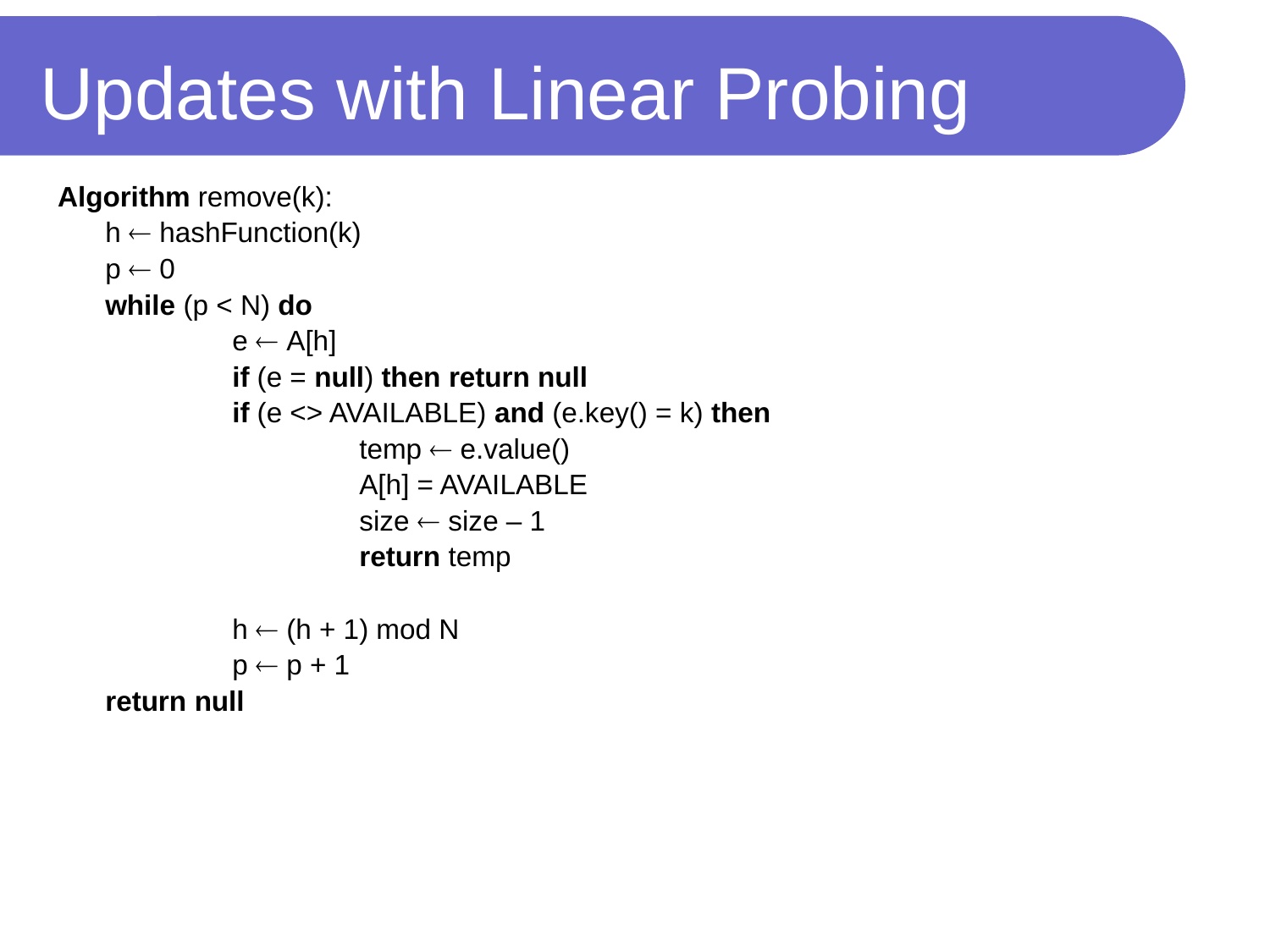

# Updates with Linear Probing
Algorithm remove(k):
	h ← hashFunction(k)
	p ← 0
	while (p < N) do
		e ← A[h]
		if (e = null) then return null
		if (e <> AVAILABLE) and (e.key() = k) then
			temp ← e.value()
			A[h] = AVAILABLE
			size ← size – 1
			return temp

		h ← (h + 1) mod N
		p ← p + 1
	return null